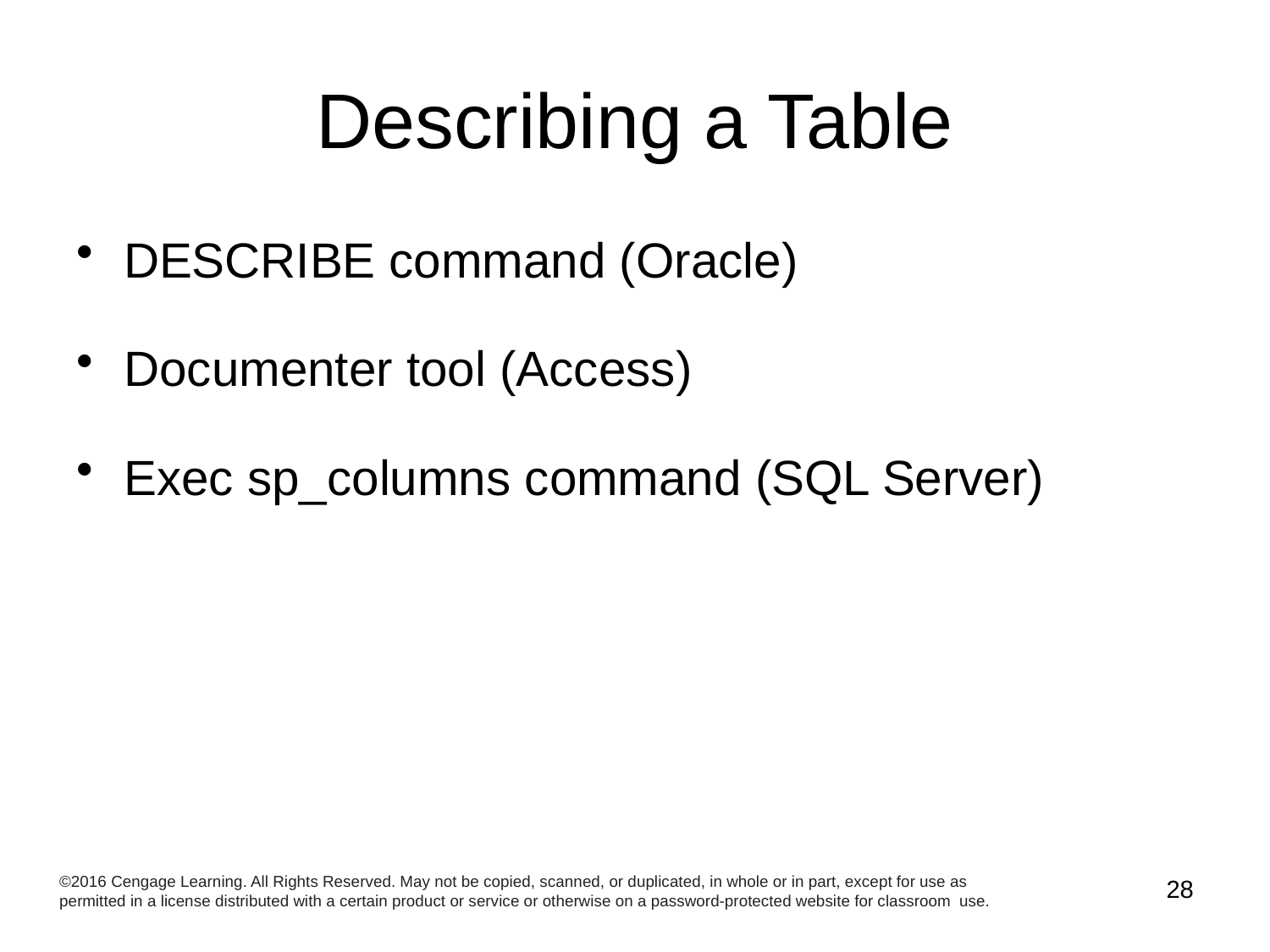

# Describing a Table
DESCRIBE command (Oracle)
Documenter tool (Access)
Exec sp_columns command (SQL Server)

©2016 Cengage Learning. All Rights Reserved. May not be copied, scanned, or duplicated, in whole or in part, except for use as permitted in a license distributed with a certain product or service or otherwise on a password-protected website for classroom  use.
28